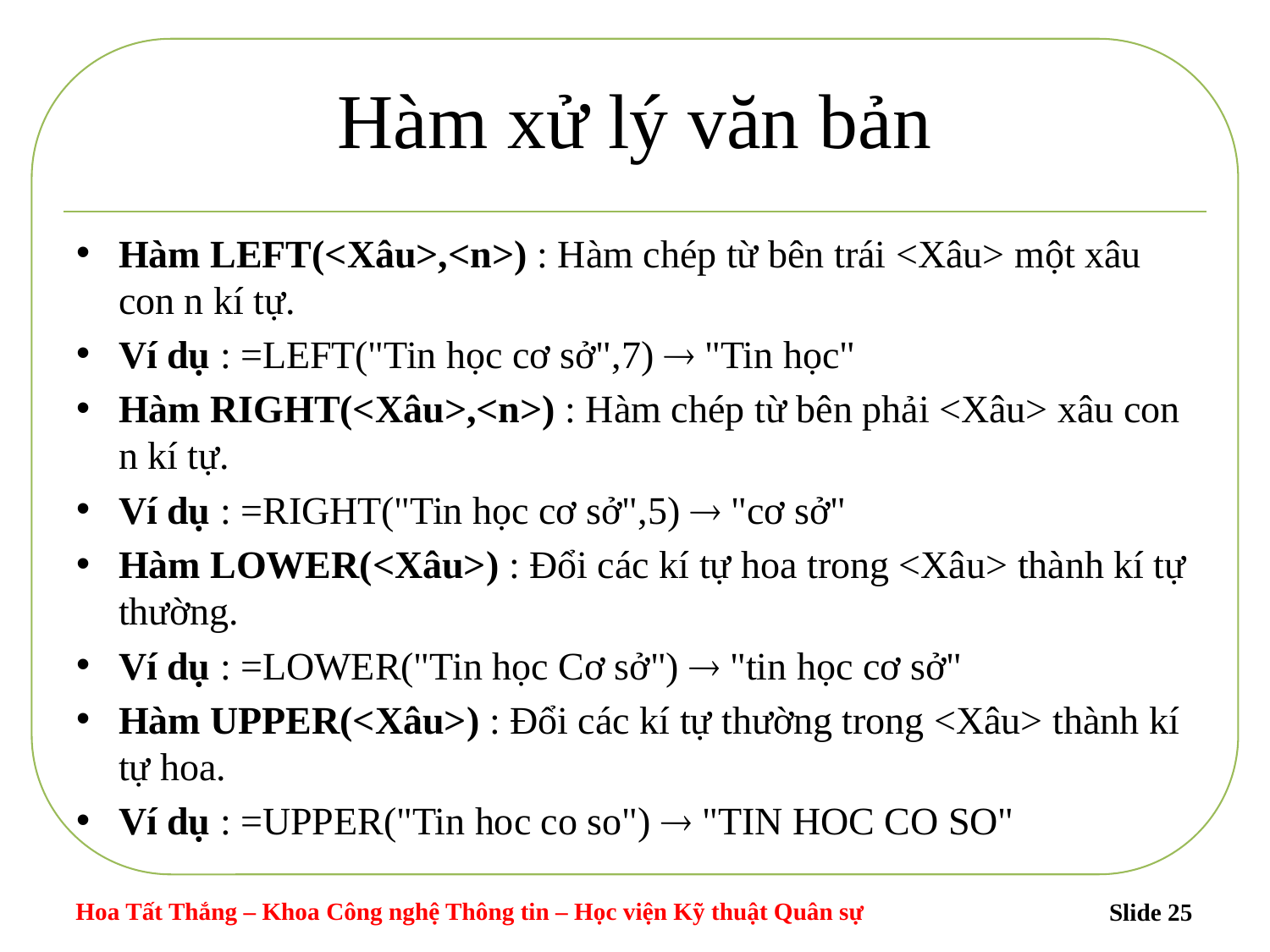

# Hàm xử lý văn bản
Hàm LEFT(<Xâu>,<n>) : Hàm chép từ bên trái <Xâu> một xâu con n kí tự.
Ví dụ : =LEFT("Tin học cơ sở",7) → "Tin học"
Hàm RIGHT(<Xâu>,<n>) : Hàm chép từ bên phải <Xâu> xâu con n kí tự.
Ví dụ : =RIGHT("Tin học cơ sở",5) → "cơ sở"
Hàm LOWER(<Xâu>) : Đổi các kí tự hoa trong <Xâu> thành kí tự thường.
Ví dụ : =LOWER("Tin học Cơ sở") → "tin học cơ sở"
Hàm UPPER(<Xâu>) : Đổi các kí tự thường trong <Xâu> thành kí tự hoa.
Ví dụ : =UPPER("Tin hoc co so") → "TIN HOC CO SO"